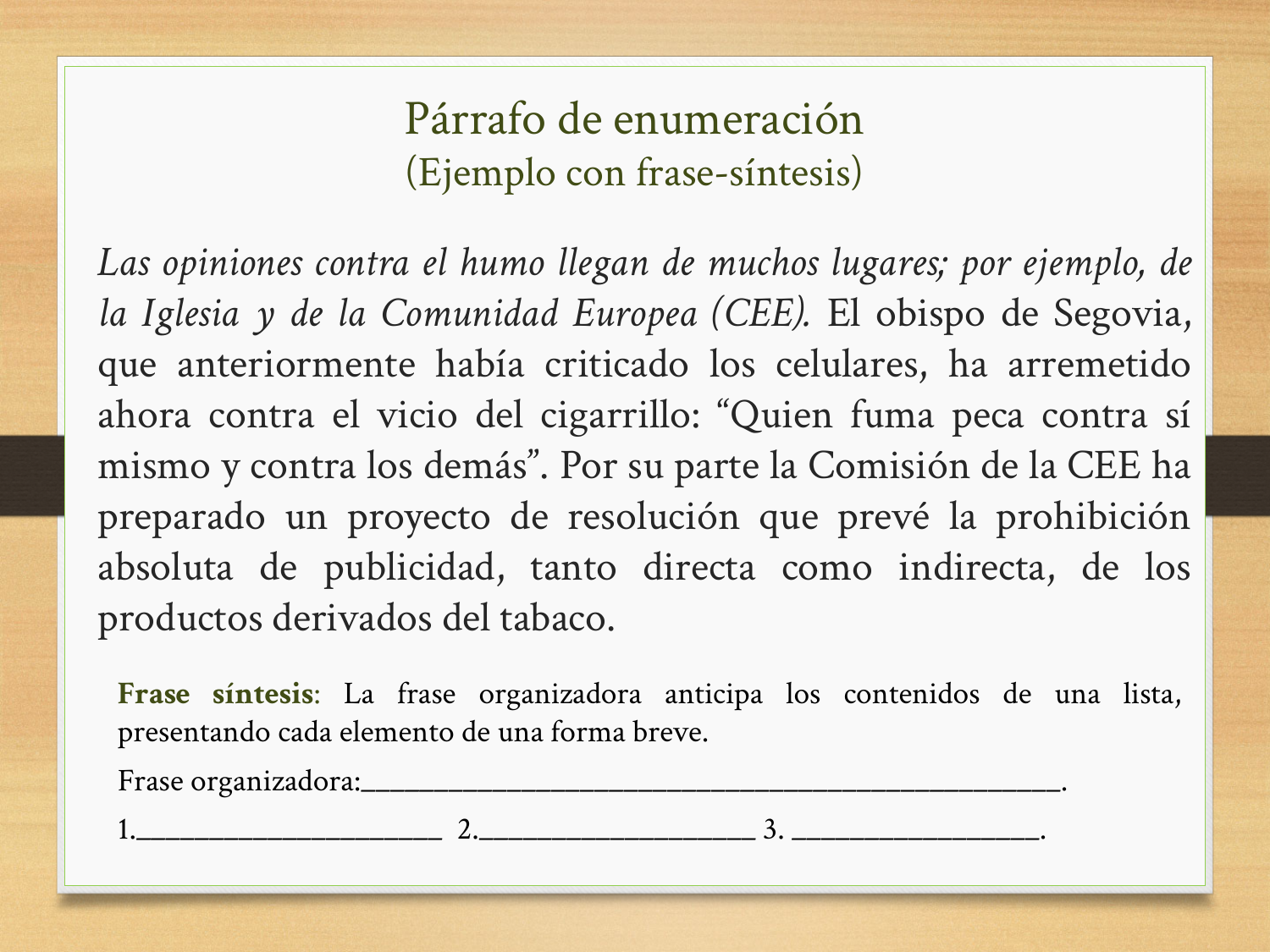

Párrafo de enumeración
(Ejemplo con frase-síntesis)

Las opiniones contra el humo llegan de muchos lugares; por ejemplo, de la Iglesia y de la Comunidad Europea (CEE). El obispo de Segovia, que anteriormente había criticado los celulares, ha arremetido ahora contra el vicio del cigarrillo: “Quien fuma peca contra sí mismo y contra los demás”. Por su parte la Comisión de la CEE ha preparado un proyecto de resolución que prevé la prohibición absoluta de publicidad, tanto directa como indirecta, de los productos derivados del tabaco.

# Párrafo
Frase síntesis: La frase organizadora anticipa los contenidos de una lista, presentando cada elemento de una forma breve.
Frase organizadora:________________________________________________.
1._____________________  2.___________________ 3. _________________.